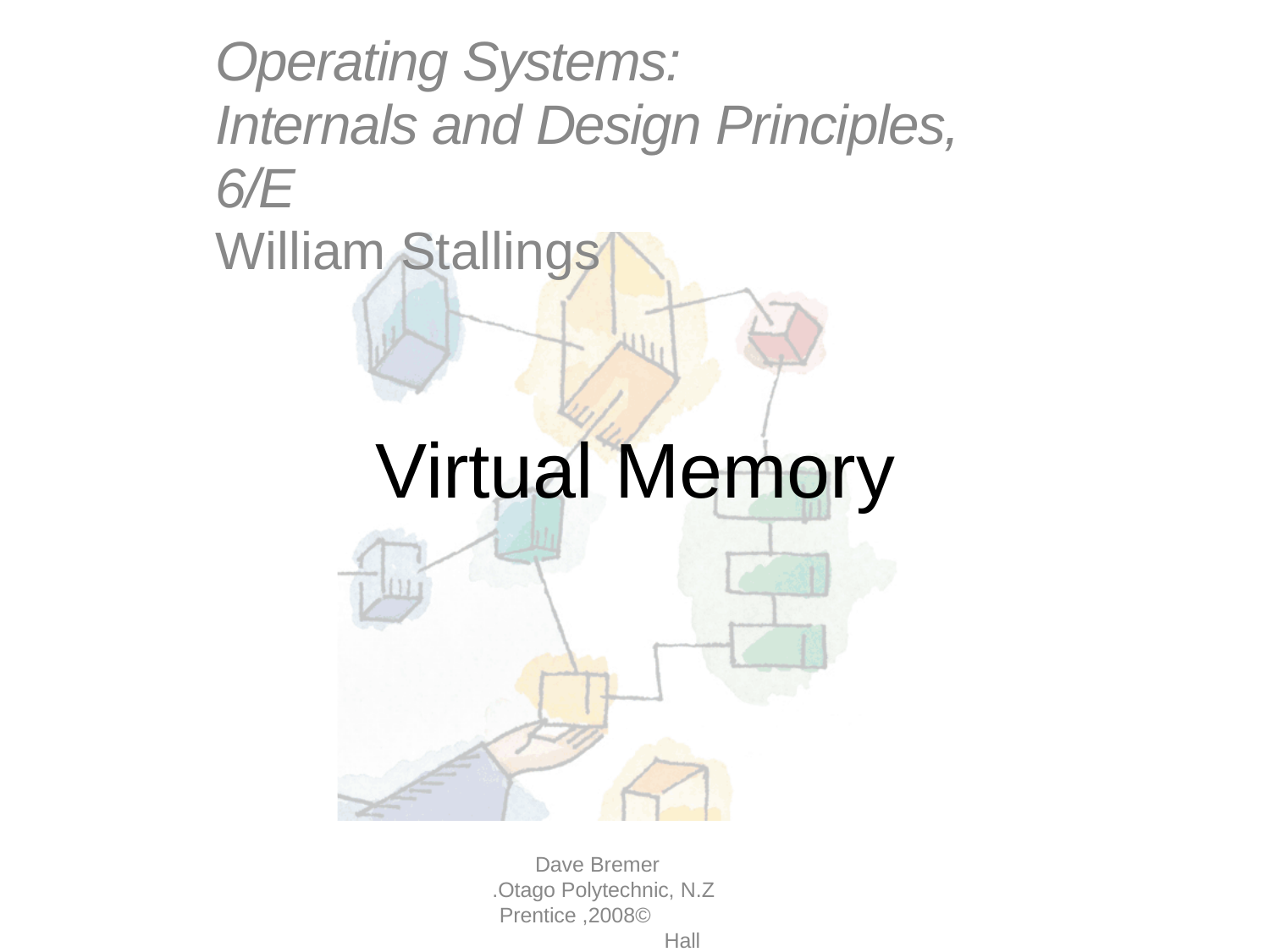

# Operating Systems:  Internals and Design Principles, 6/E
William Stallings

Virtual Memory
Dave Bremer  Otago Polytechnic, N.Z.
©2008, Prentice Hall